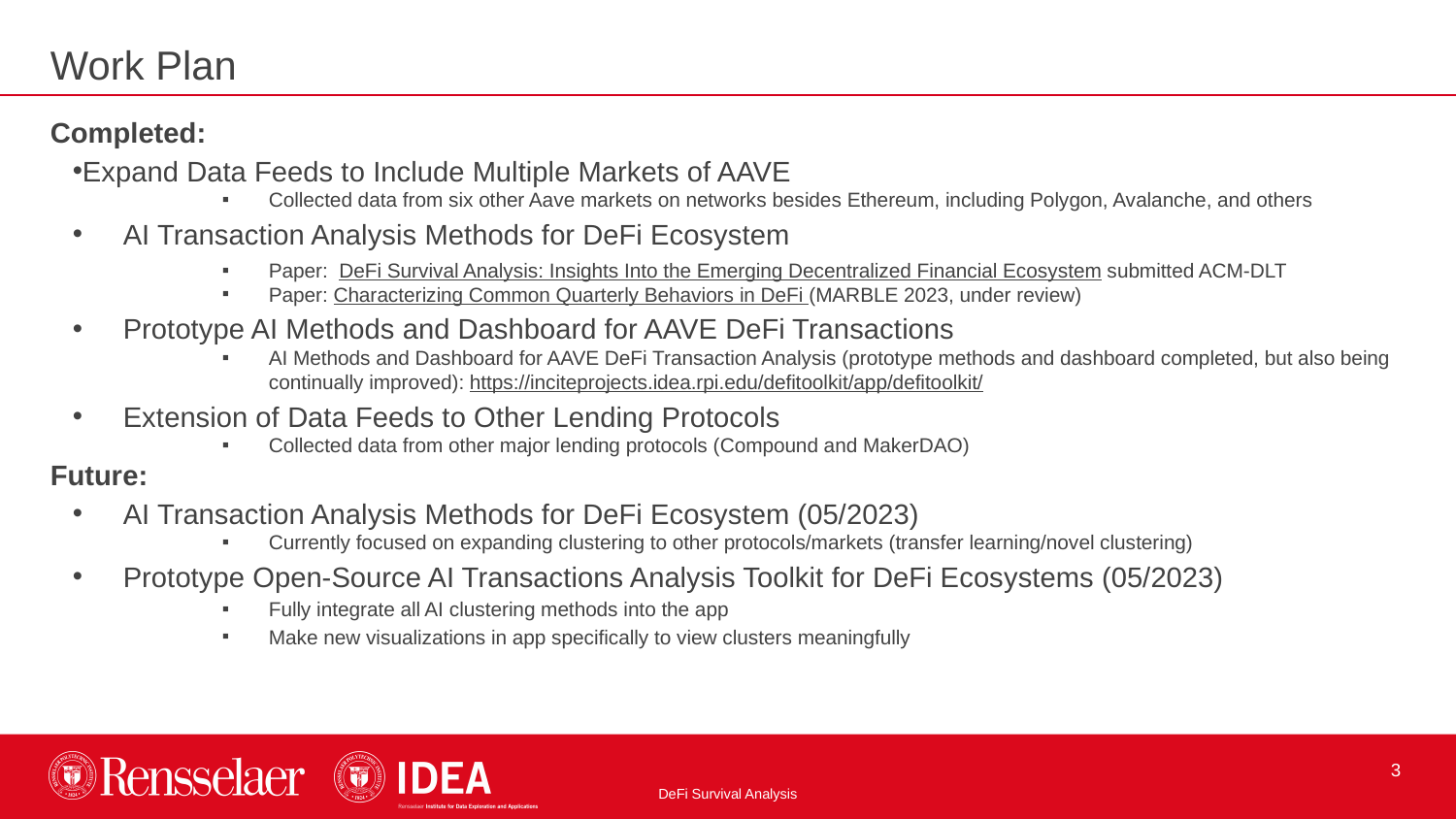

Work Plan
Completed:
Expand Data Feeds to Include Multiple Markets of AAVE
Collected data from six other Aave markets on networks besides Ethereum, including Polygon, Avalanche, and others
AI Transaction Analysis Methods for DeFi Ecosystem
Paper:  DeFi Survival Analysis: Insights Into the Emerging Decentralized Financial Ecosystem submitted ACM-DLT
Paper: Characterizing Common Quarterly Behaviors in DeFi (MARBLE 2023, under review)
Prototype AI Methods and Dashboard for AAVE DeFi Transactions
AI Methods and Dashboard for AAVE DeFi Transaction Analysis (prototype methods and dashboard completed, but also being continually improved): https://inciteprojects.idea.rpi.edu/defitoolkit/app/defitoolkit/
Extension of Data Feeds to Other Lending Protocols
Collected data from other major lending protocols (Compound and MakerDAO)
Future:
AI Transaction Analysis Methods for DeFi Ecosystem (05/2023)
Currently focused on expanding clustering to other protocols/markets (transfer learning/novel clustering)
Prototype Open-Source AI Transactions Analysis Toolkit for DeFi Ecosystems (05/2023)
Fully integrate all AI clustering methods into the app
Make new visualizations in app specifically to view clusters meaningfully